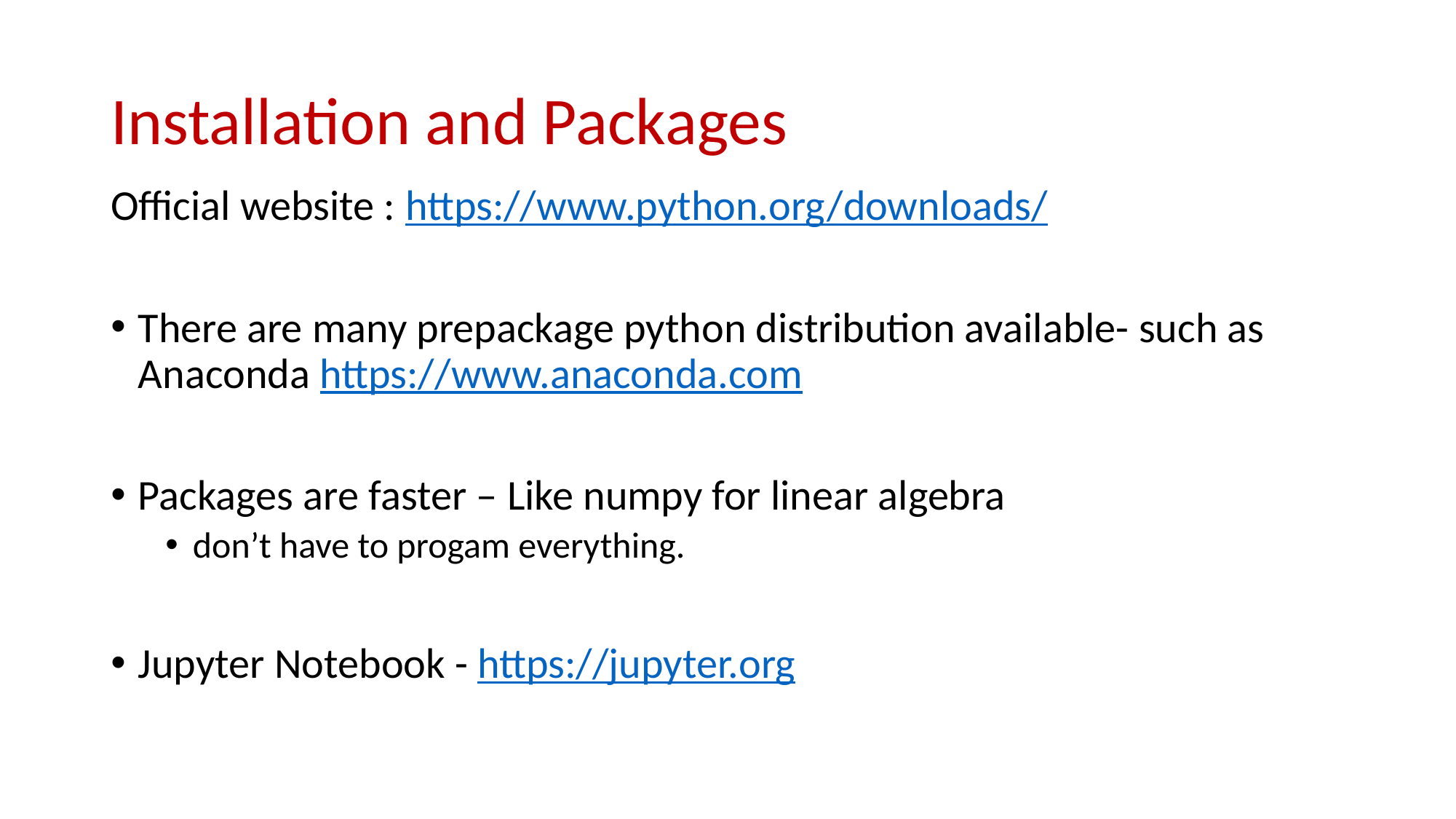

# Installation and Packages
Official website : https://www.python.org/downloads/

There are many prepackage python distribution available- such as Anaconda https://www.anaconda.com

Packages are faster – Like numpy for linear algebra
don’t have to progam everything.

Jupyter Notebook - https://jupyter.org